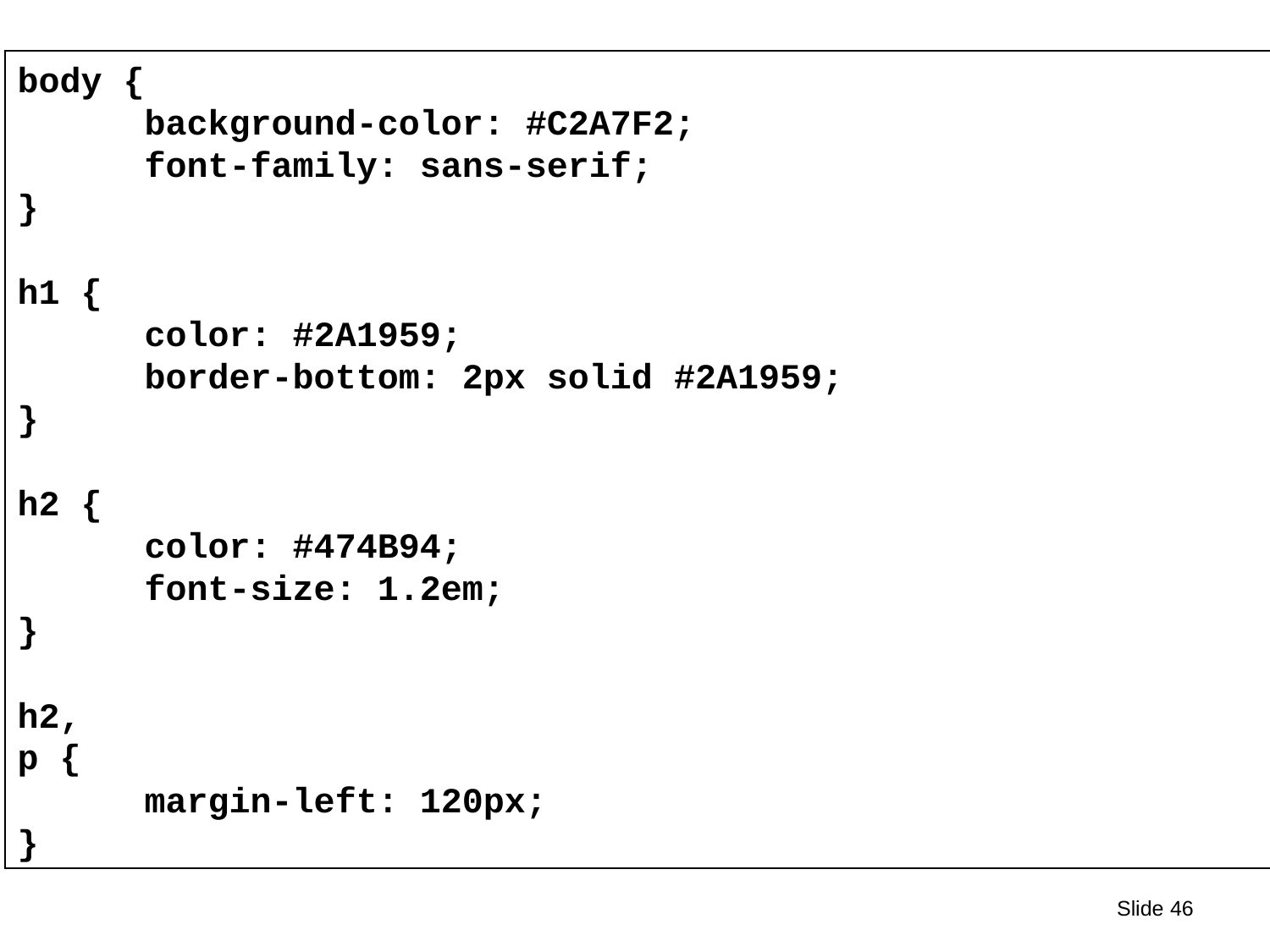

# Step 5: Change the look with a style sheet
body {
	background-color: #C2A7F2;
	font-family: sans-serif;
}

h1 {
	color: #2A1959;
	border-bottom: 2px solid #2A1959;
}

h2 {
	color: #474B94;
	font-size: 1.2em;
}

h2,
p {
	margin-left: 120px;
}
Slide 46